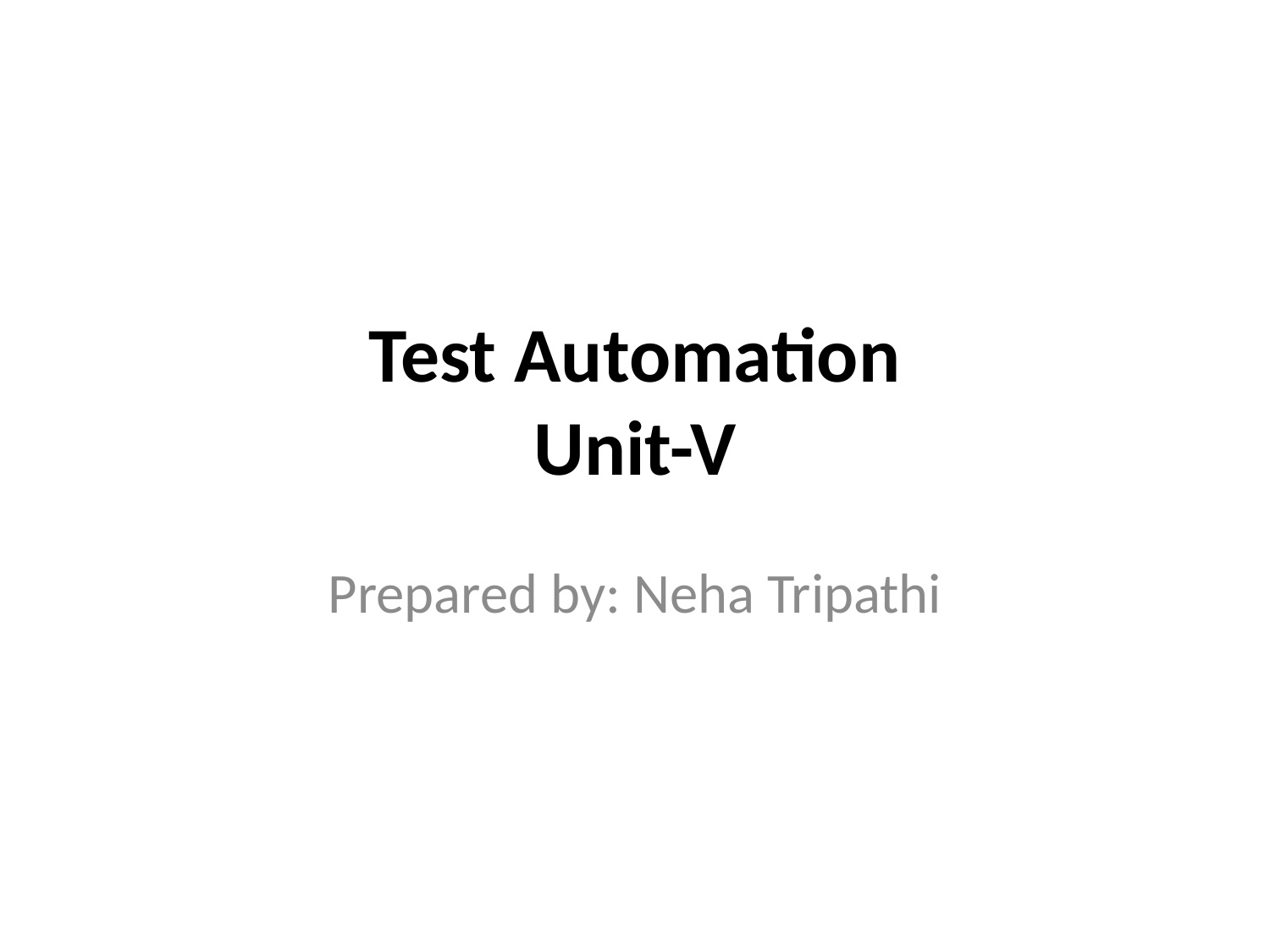

# Test Automation Unit-V
Prepared by: Neha Tripathi